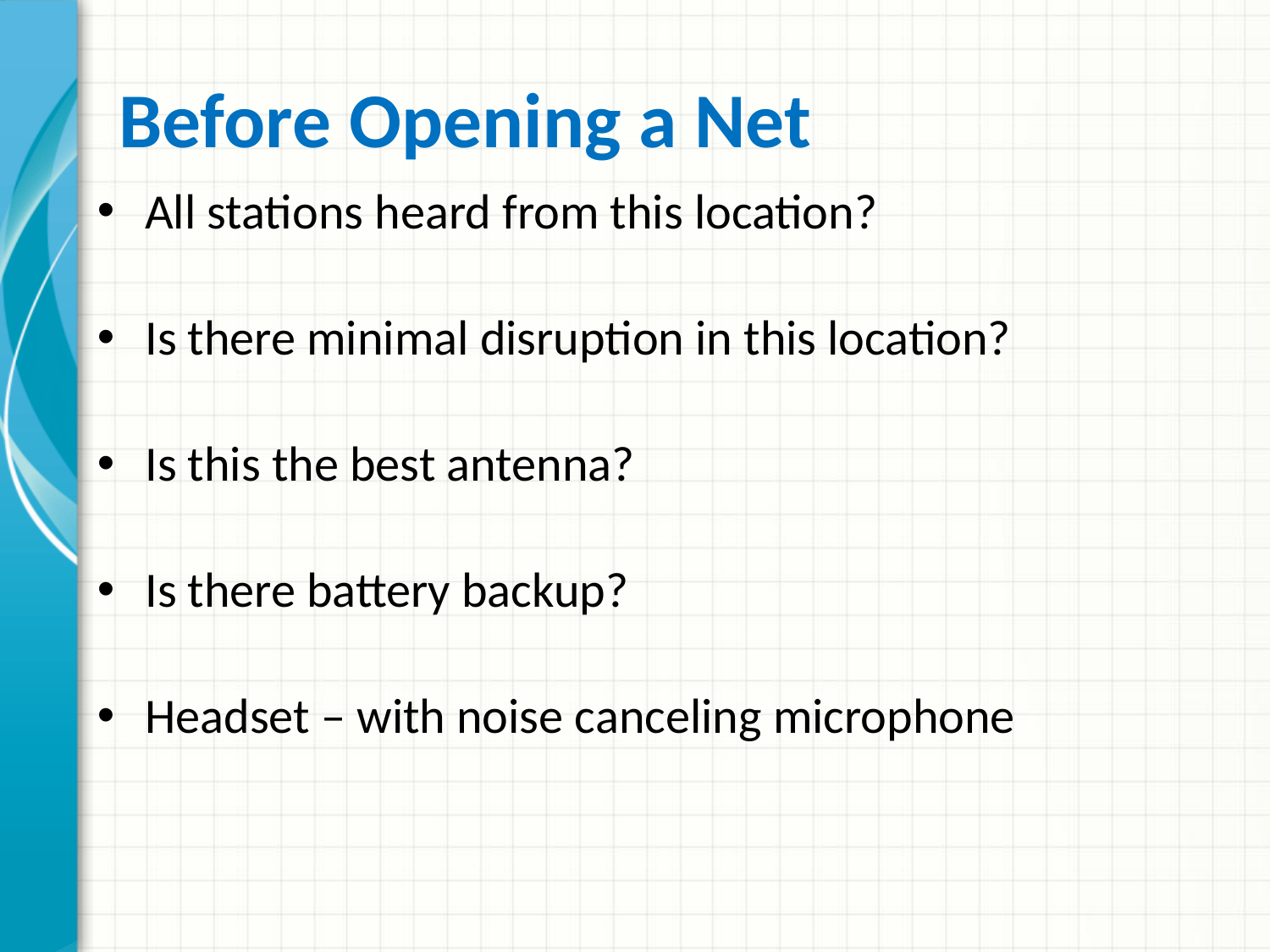

# Before Opening a Net
All stations heard from this location?

Is there minimal disruption in this location?

Is this the best antenna?

Is there battery backup?

Headset – with noise canceling microphone